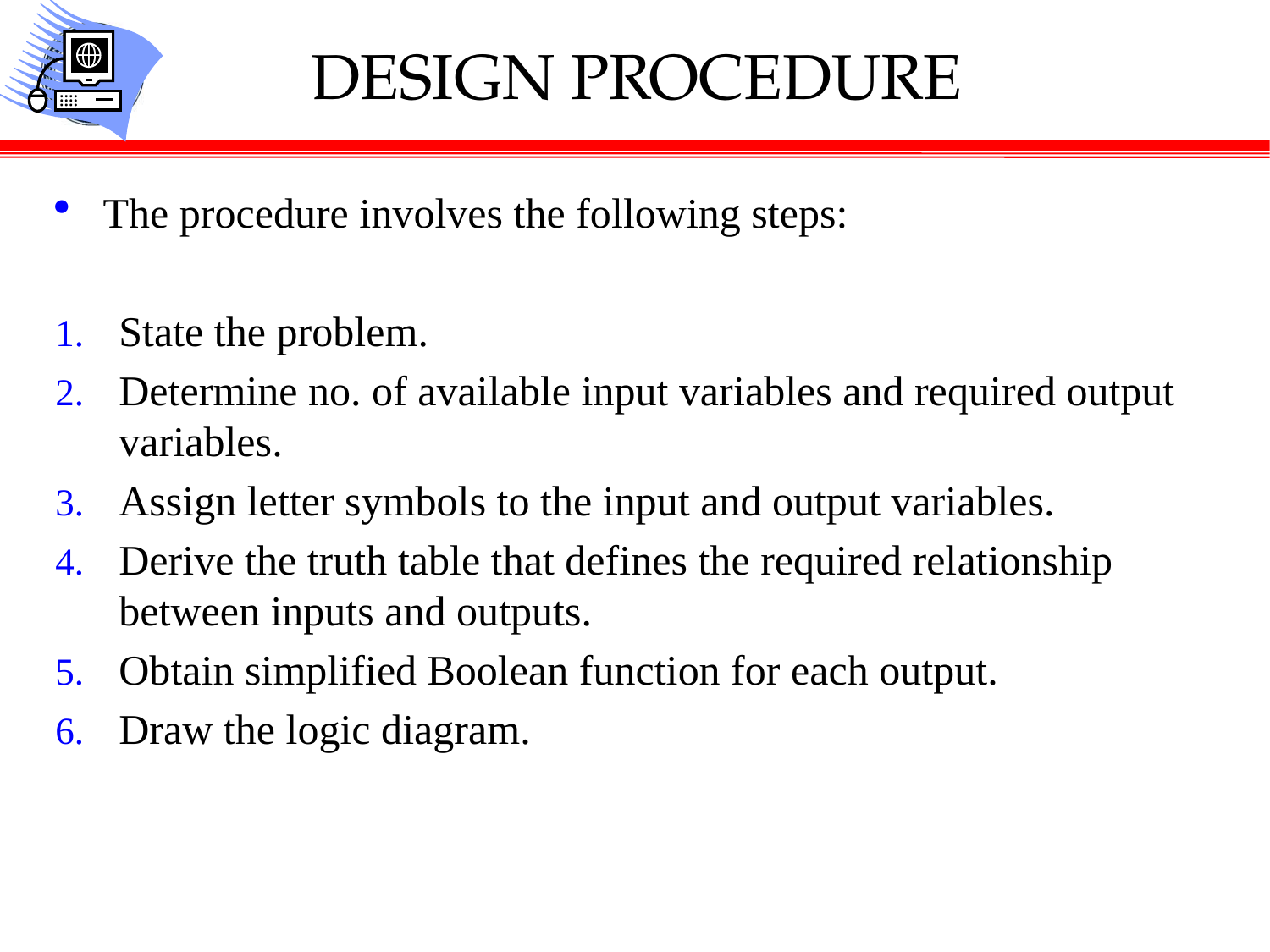

# DESIGN PROCEDURE
The procedure involves the following steps:

State the problem.
Determine no. of available input variables and required output variables.
Assign letter symbols to the input and output variables.
Derive the truth table that defines the required relationship between inputs and outputs.
Obtain simplified Boolean function for each output.
Draw the logic diagram.